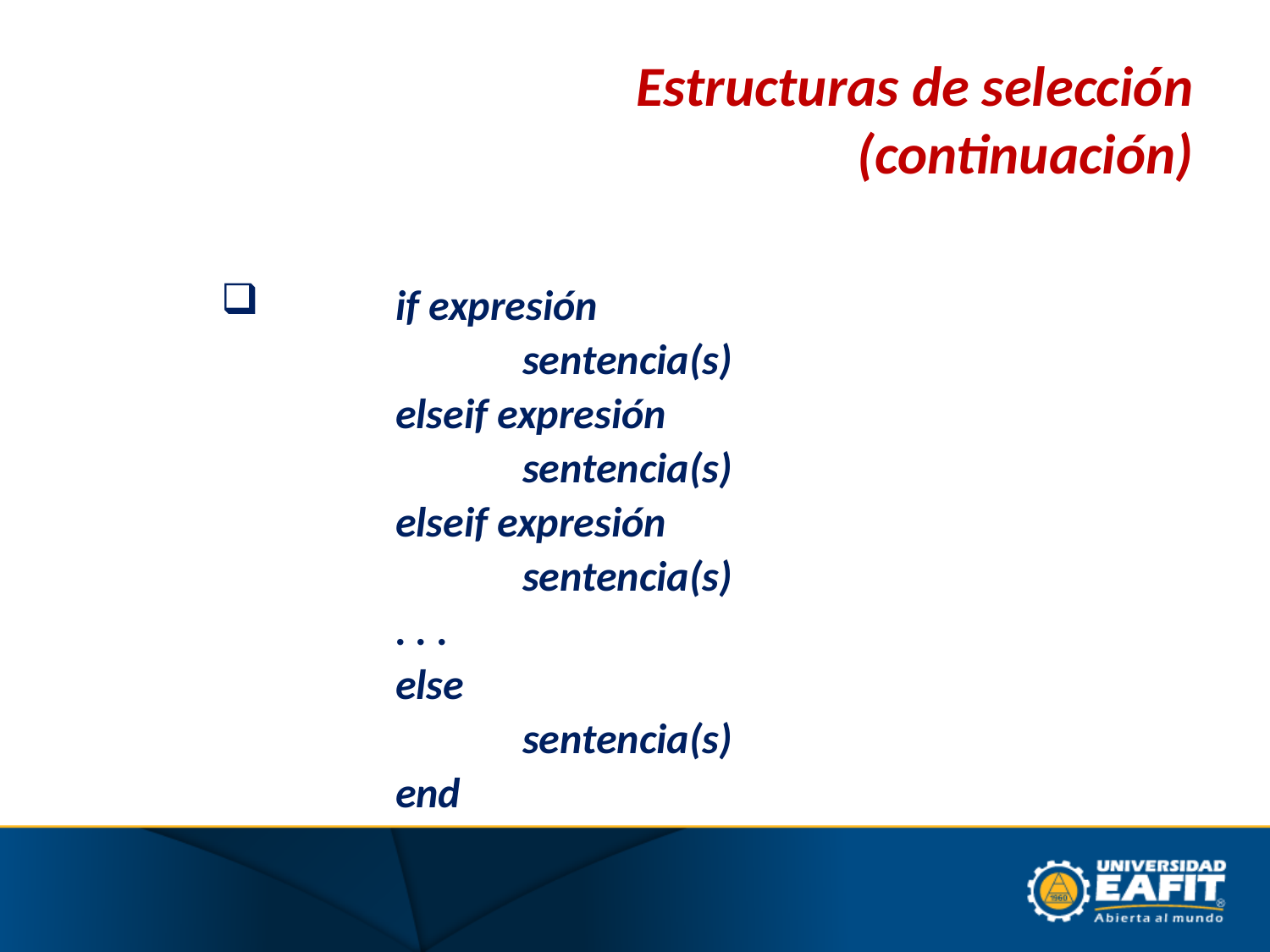

# Estructuras de selección (continuación)
	if expresión
		 	sentencia(s)
		elseif expresión
		 	sentencia(s)
		elseif expresión
		 	sentencia(s)
   		. . .
		else
		 	sentencia(s)
		end